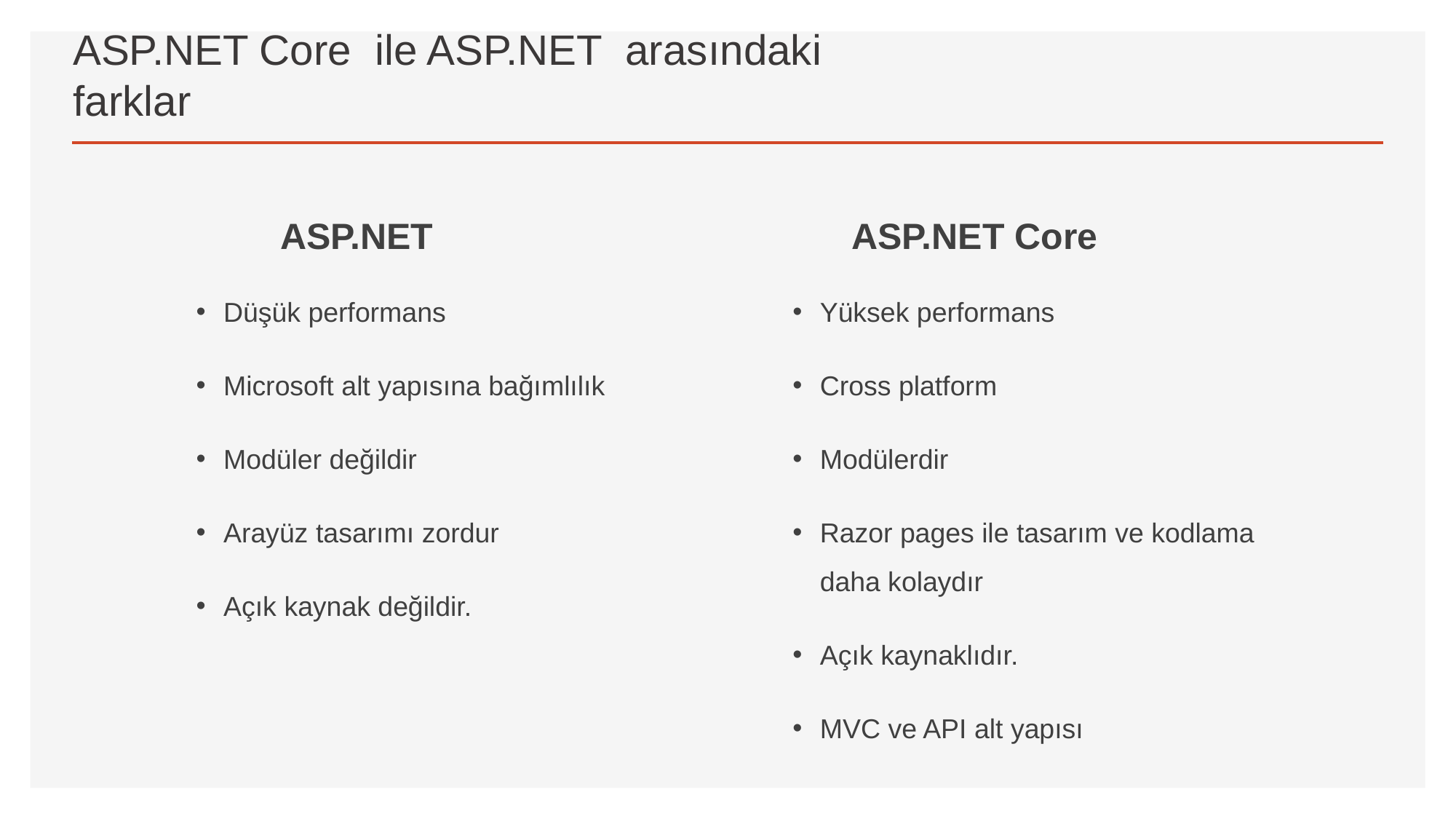

# ASP.NET Core  ile ASP.NET  arasındaki farklar
ASP.NET

ASP.NET Core

Düşük performans
Microsoft alt yapısına bağımlılık
Modüler değildir
Arayüz tasarımı zordur
Açık kaynak değildir.

Yüksek performans
Cross platform
Modülerdir
Razor pages ile tasarım ve kodlama daha kolaydır
Açık kaynaklıdır.
MVC ve API alt yapısı